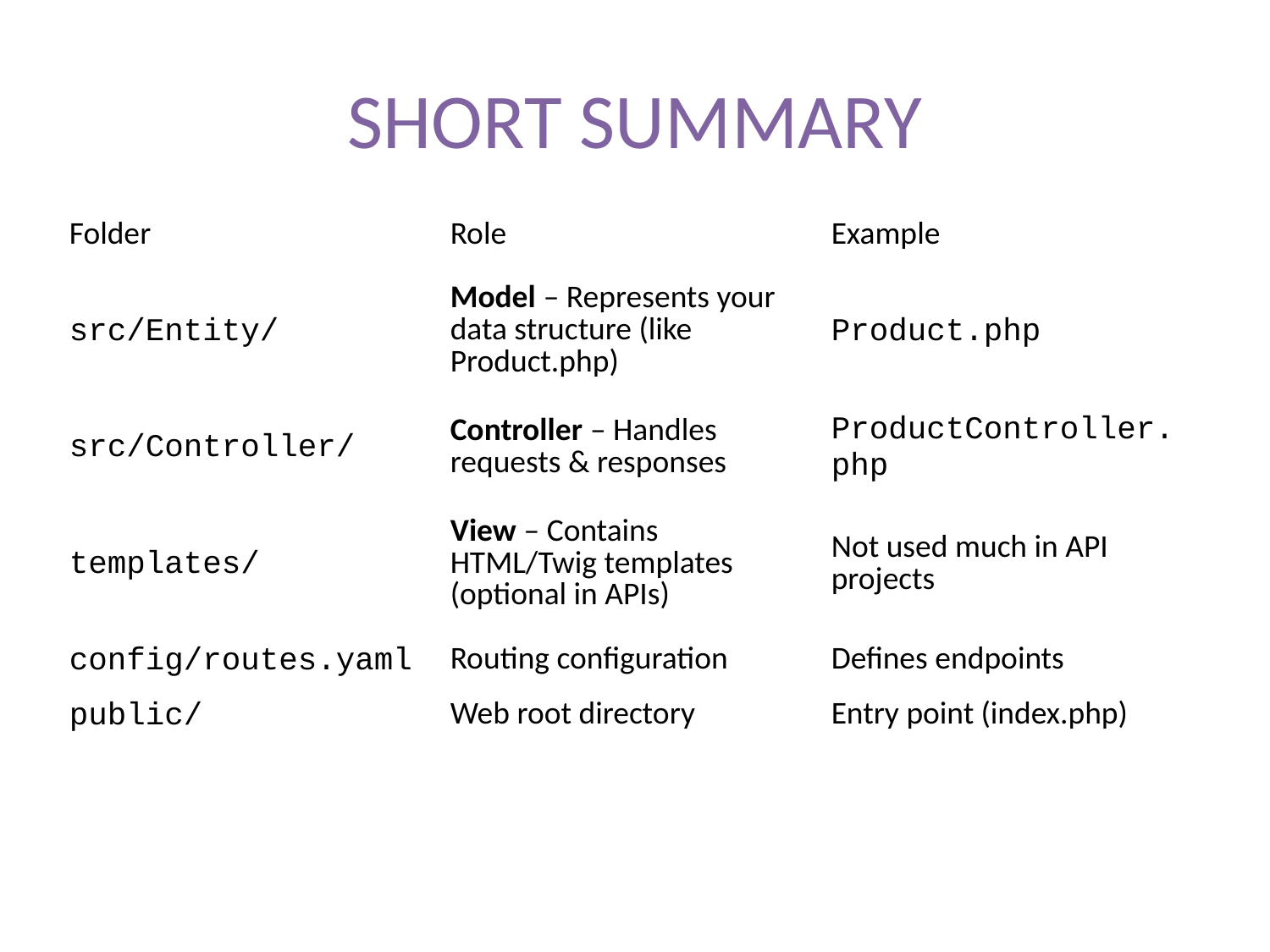

# SHORT SUMMARY
| Folder | Role | Example |
| --- | --- | --- |
| src/Entity/ | Model – Represents your data structure (like Product.php) | Product.php |
| src/Controller/ | Controller – Handles requests & responses | ProductController.php |
| templates/ | View – Contains HTML/Twig templates (optional in APIs) | Not used much in API projects |
| config/routes.yaml | Routing configuration | Defines endpoints |
| public/ | Web root directory | Entry point (index.php) |